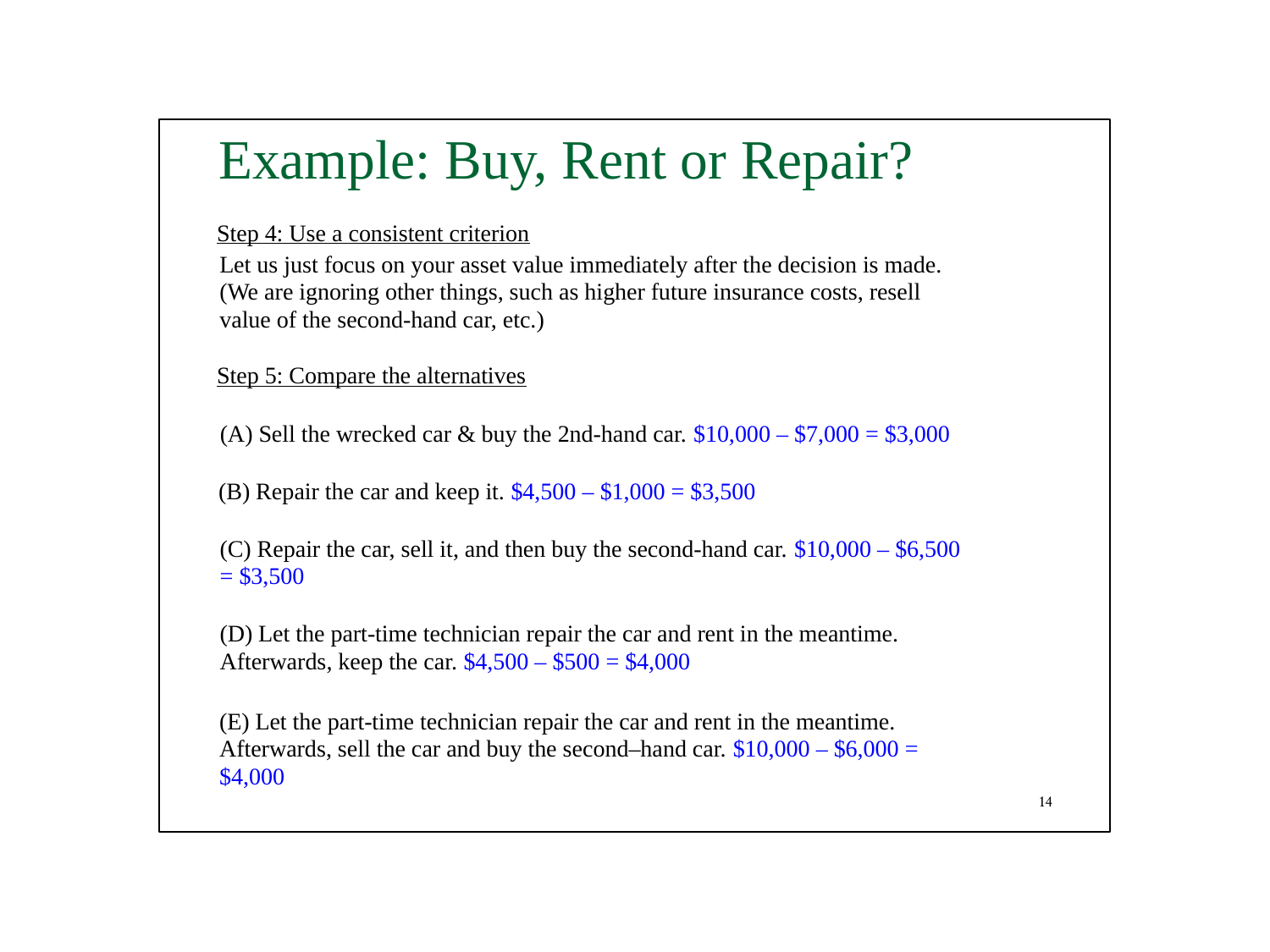

Example: Buy, Rent or Repair?
Step 4: Use a consistent criterion
Let us just focus on your asset value immediately after the decision is made.
(We are ignoring other things, such as higher future insurance costs, resell
value of the second-hand car, etc.)
Step 5: Compare the alternatives
(A) Sell the wrecked car & buy the 2nd-hand car. $10,000 – $7,000 = $3,000
(B) Repair the car and keep it. $4,500 – $1,000 = $3,500
(C) Repair the car, sell it, and then buy the second-hand car. $10,000 – $6,500
= $3,500
(D) Let the part-time technician repair the car and rent in the meantime.
Afterwards, keep the car. $4,500 – $500 = $4,000
(E) Let the part-time technician repair the car and rent in the meantime.
Afterwards, sell the car and buy the second–hand car. $10,000 – $6,000 =
$4,000
14